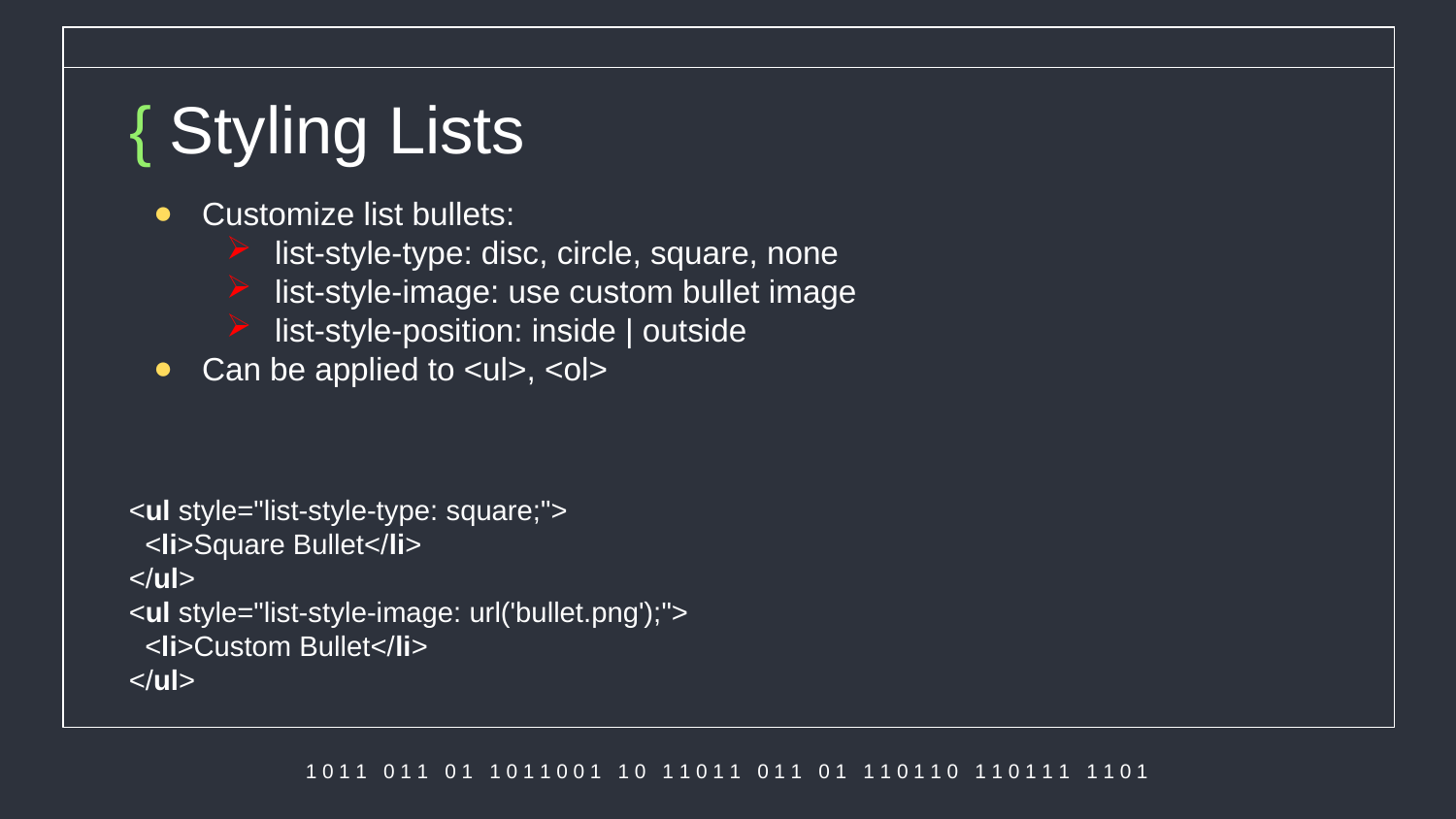

# { Styling Lists
Customize list bullets:
list-style-type: disc, circle, square, none
list-style-image: use custom bullet image
list-style-position: inside | outside
Can be applied to <ul>, <ol>
<ul style="list-style-type: square;">
  <li>Square Bullet</li>
</ul>
<ul style="list-style-image: url('bullet.png');">
  <li>Custom Bullet</li>
</ul>